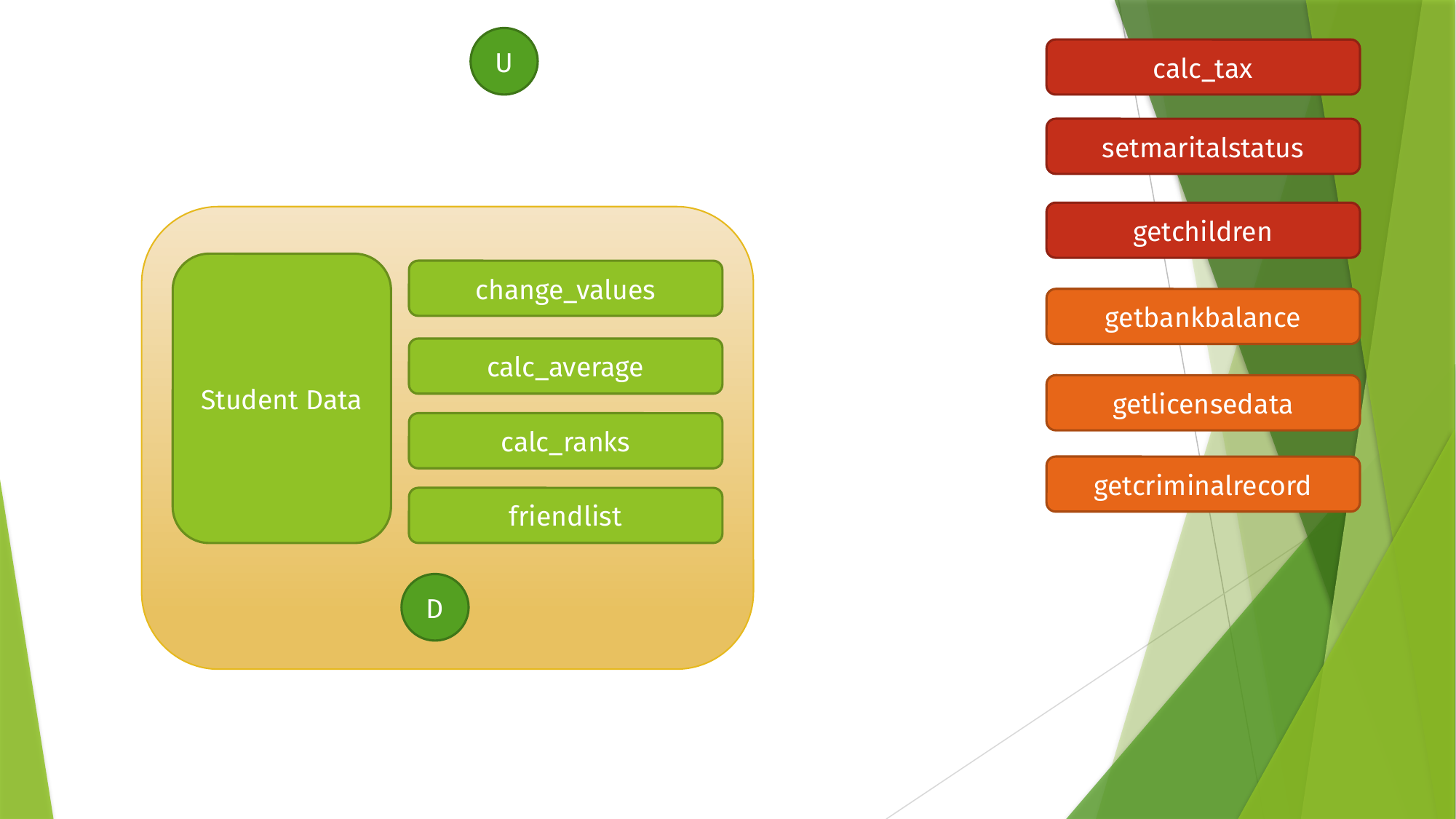

U
calc_tax
setmaritalstatus
getchildren

Student Data
change_values
getbankbalance
calc_average
getlicensedata
calc_ranks
getcriminalrecord
friendlist
D